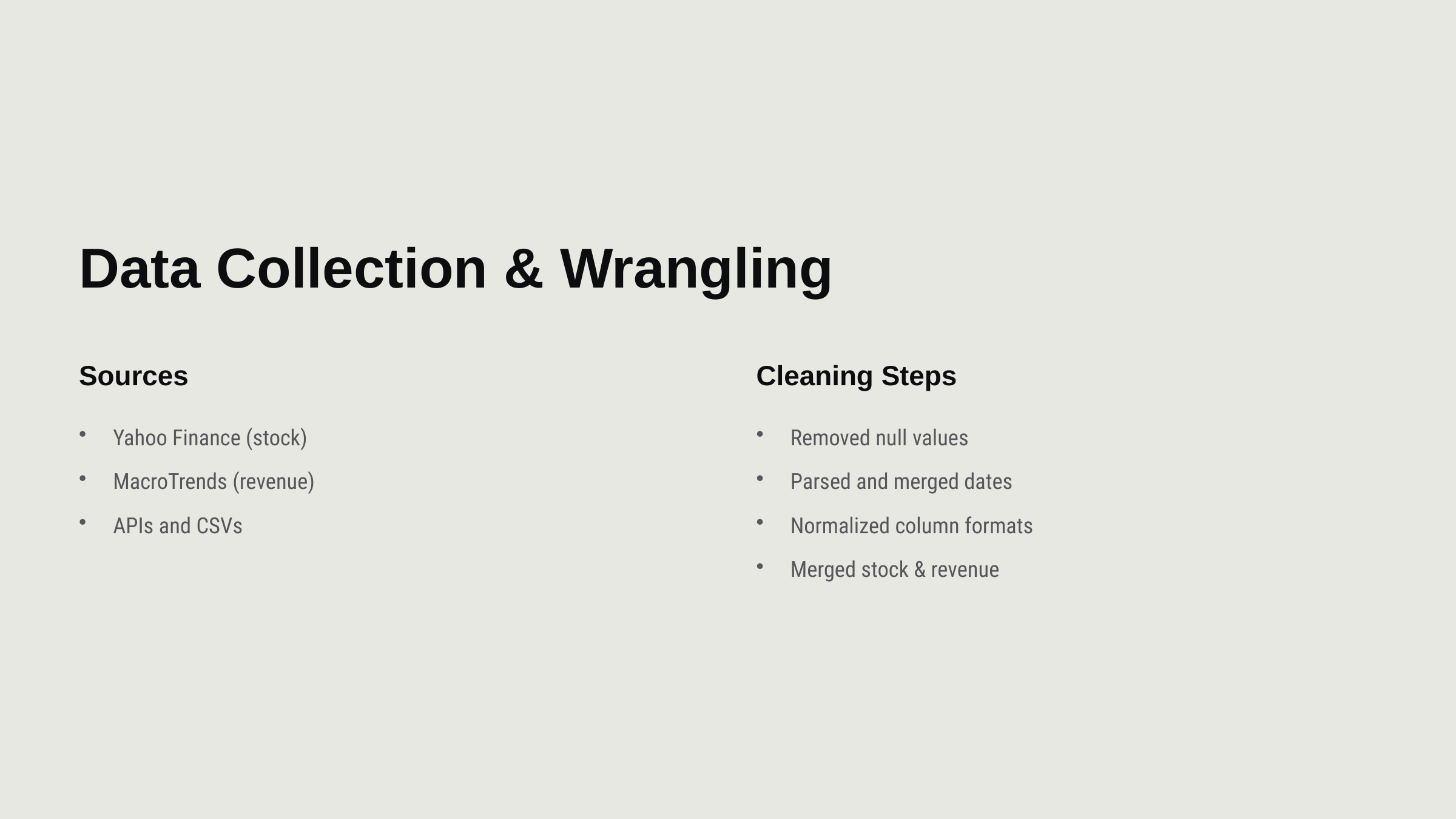

Data Collection & Wrangling
Sources
Cleaning Steps
Yahoo Finance (stock)
Removed null values
MacroTrends (revenue)
Parsed and merged dates
APIs and CSVs
Normalized column formats
Merged stock & revenue